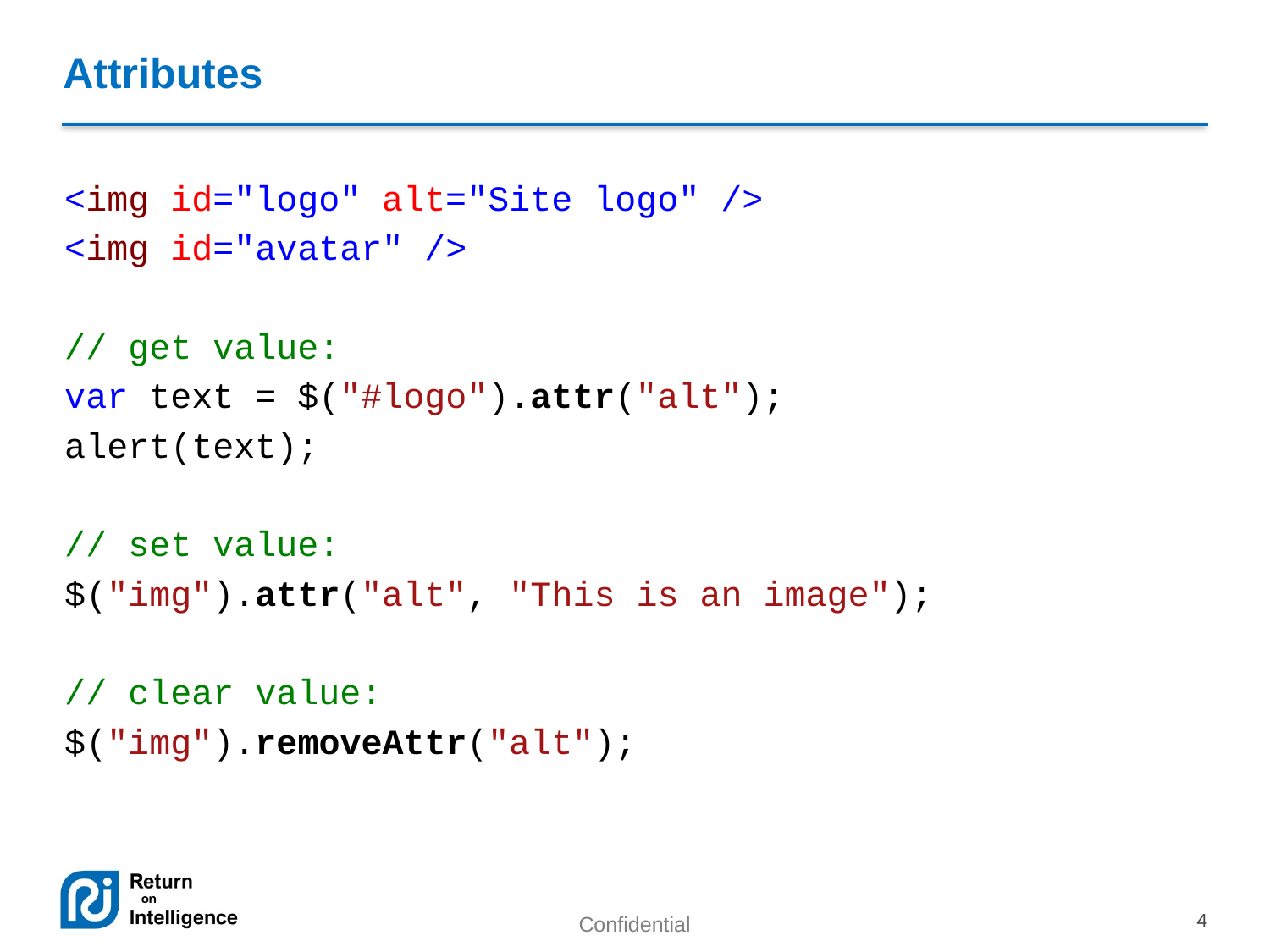

# Attributes
<img id="logo" alt="Site logo" />
<img id="avatar" />

// get value:
var text = $("#logo").attr("alt");
alert(text);

// set value:
$("img").attr("alt", "This is an image");

// clear value:
$("img").removeAttr("alt");